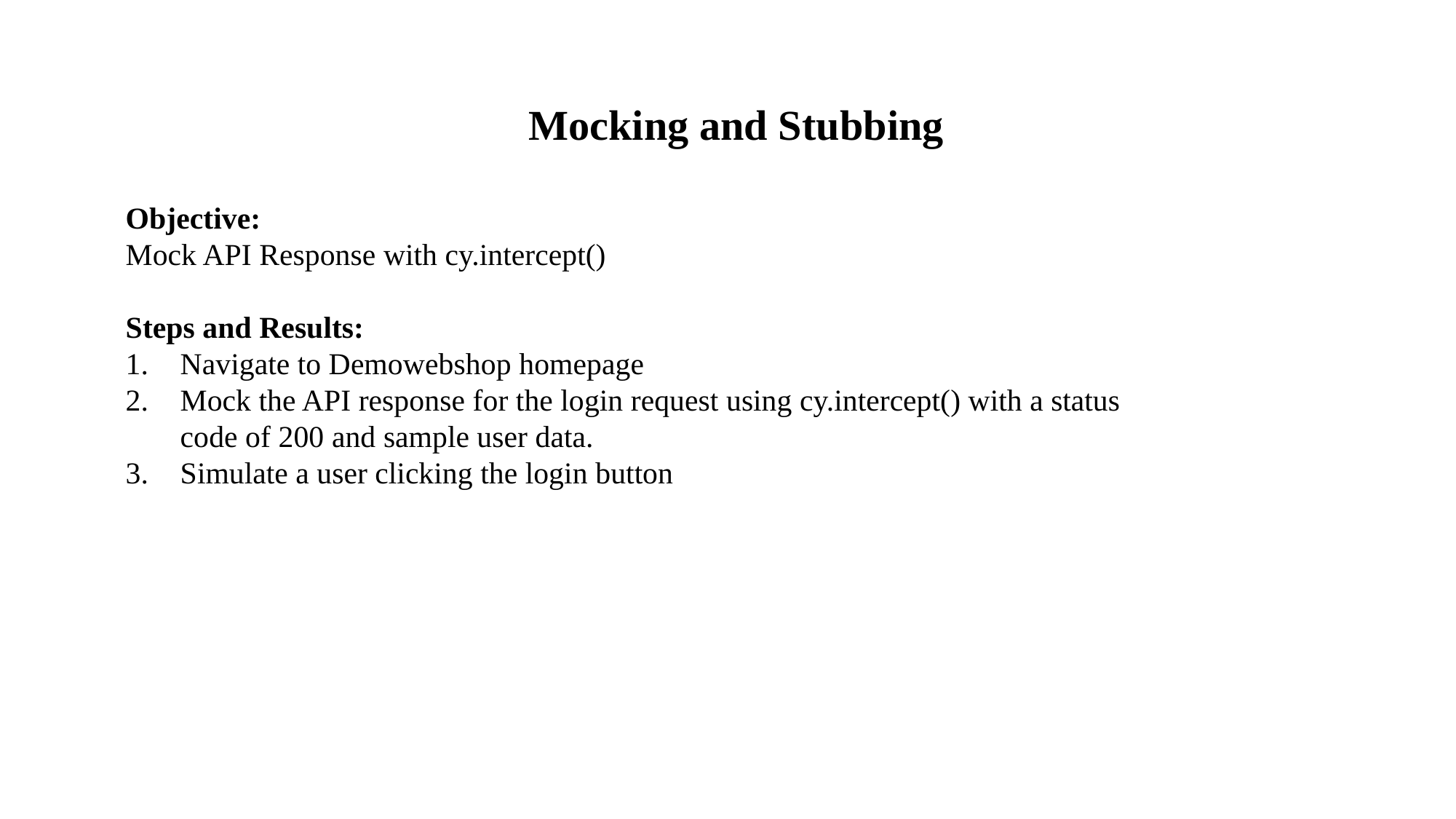

Mocking and Stubbing
Objective:
Mock API Response with cy.intercept()

Steps and Results:
Navigate to Demowebshop homepage
Mock the API response for the login request using cy.intercept() with a status code of 200 and sample user data.
Simulate a user clicking the login button